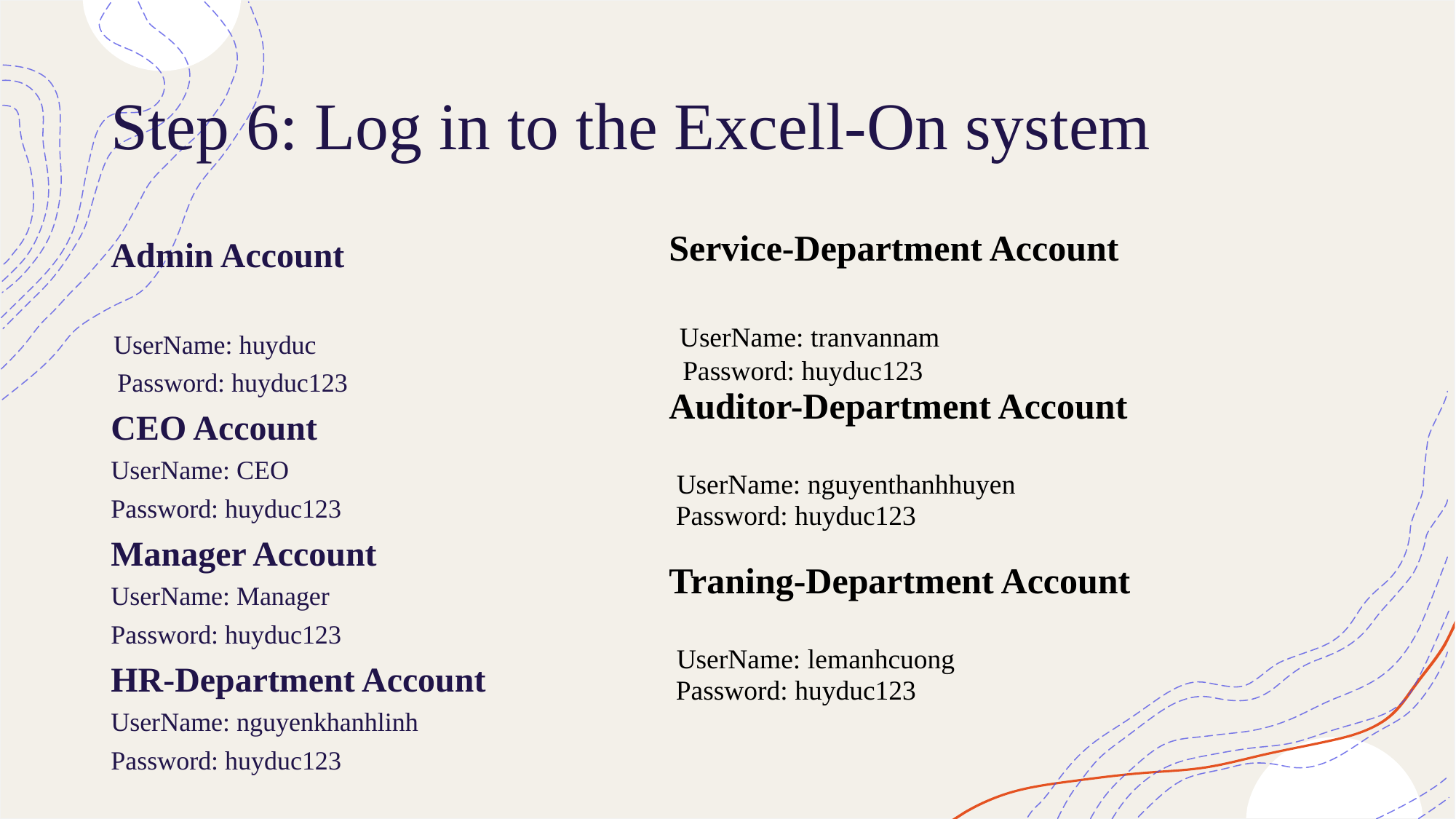

# Step 6: Log in to the Excell-On system
Admin Account
 UserName: huyduc
 Password: huyduc123
CEO Account
UserName: CEO
Password: huyduc123
Manager Account
UserName: Manager
Password: huyduc123
HR-Department Account
UserName: nguyenkhanhlinh
Password: huyduc123

| Service-Department Account UserName: tranvannam Password: huyduc123 Auditor-Department Account UserName: nguyenthanhhuyen Password: huyduc123 Traning-Department Account UserName: lemanhcuong Password: huyduc123 |
| --- |
|  |